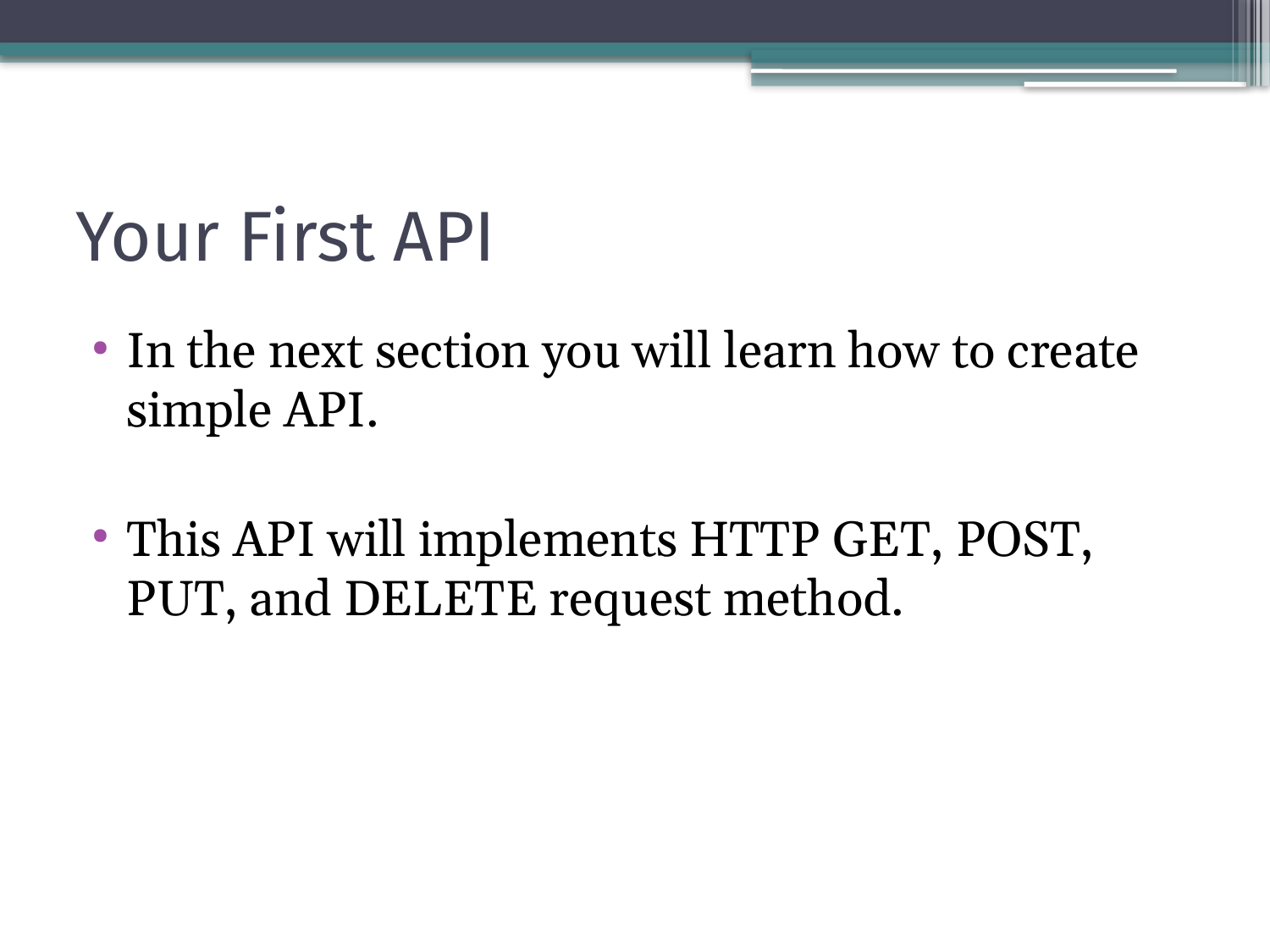

# Your First API
In the next section you will learn how to create simple API.

This API will implements HTTP GET, POST, PUT, and DELETE request method.